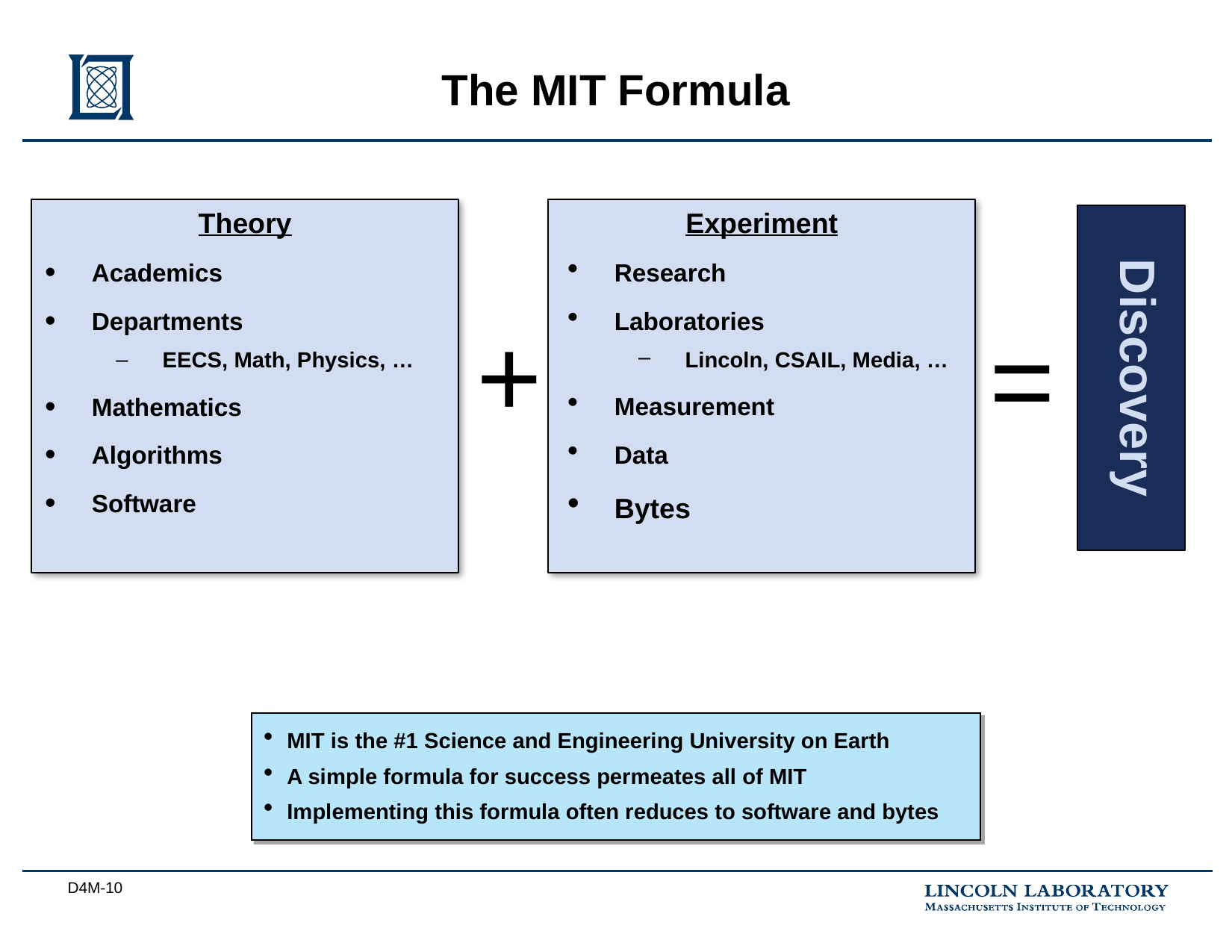

# The MIT Formula

Theory

Experiment

Discovery
Academics
Departments
EECS, Math, Physics, …
Mathematics
Algorithms
Software
Research
Laboratories
Lincoln, CSAIL, Media, …
Measurement
Data
Bytes
+
=
MIT is the #1 Science and Engineering University on Earth
A simple formula for success permeates all of MIT
Implementing this formula often reduces to software and bytes